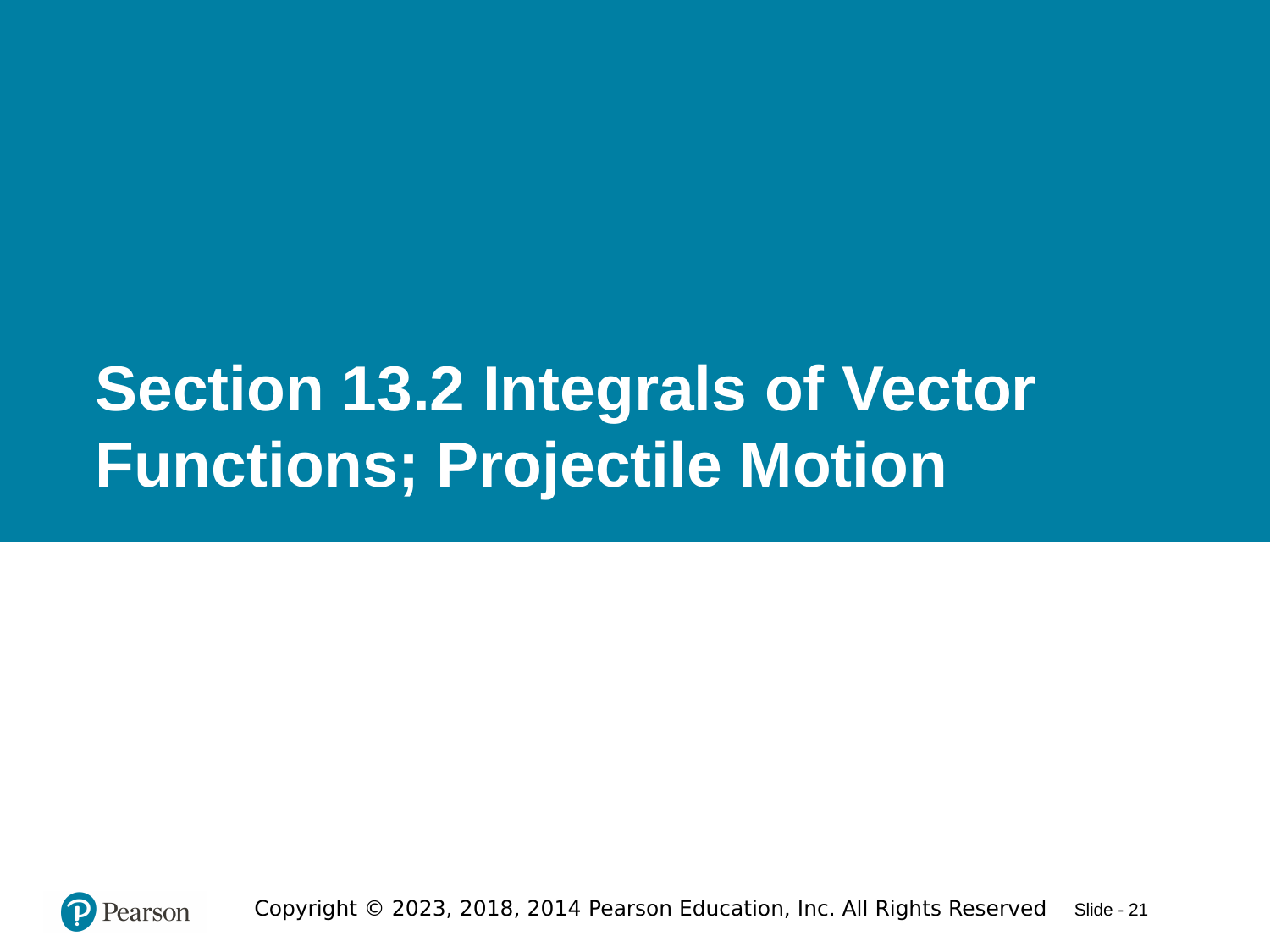

# Section 13.2 Integrals of Vector Functions; Projectile Motion